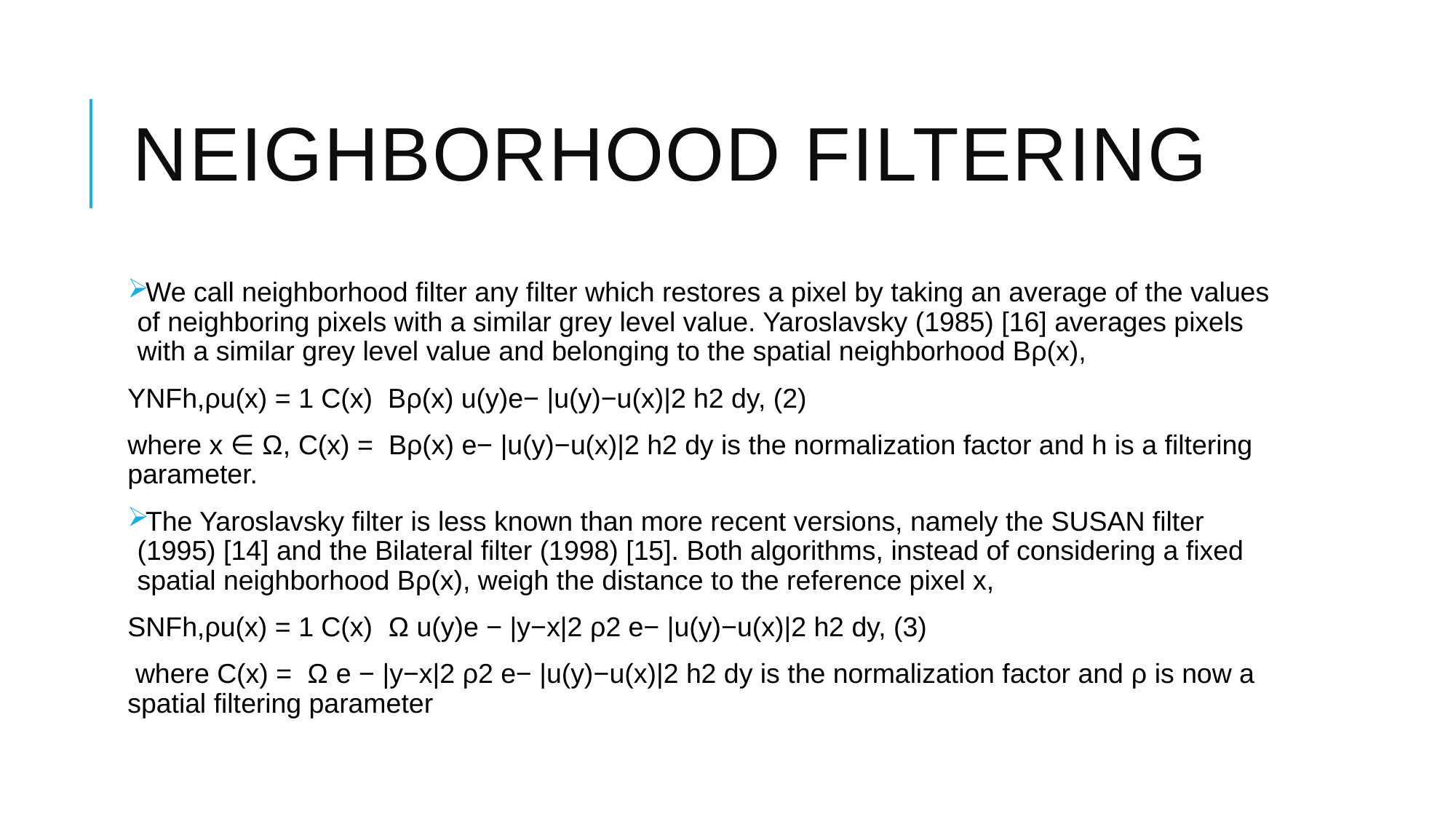

# Neighborhood filtering
We call neighborhood filter any filter which restores a pixel by taking an average of the values of neighboring pixels with a similar grey level value. Yaroslavsky (1985) [16] averages pixels with a similar grey level value and belonging to the spatial neighborhood Bρ(x),
YNFh,ρu(x) = 1 C(x)  Bρ(x) u(y)e− |u(y)−u(x)|2 h2 dy, (2)
where x ∈ Ω, C(x) =  Bρ(x) e− |u(y)−u(x)|2 h2 dy is the normalization factor and h is a filtering parameter.
The Yaroslavsky filter is less known than more recent versions, namely the SUSAN filter (1995) [14] and the Bilateral filter (1998) [15]. Both algorithms, instead of considering a fixed spatial neighborhood Bρ(x), weigh the distance to the reference pixel x,
SNFh,ρu(x) = 1 C(x)  Ω u(y)e − |y−x|2 ρ2 e− |u(y)−u(x)|2 h2 dy, (3)
 where C(x) =  Ω e − |y−x|2 ρ2 e− |u(y)−u(x)|2 h2 dy is the normalization factor and ρ is now a spatial filtering parameter